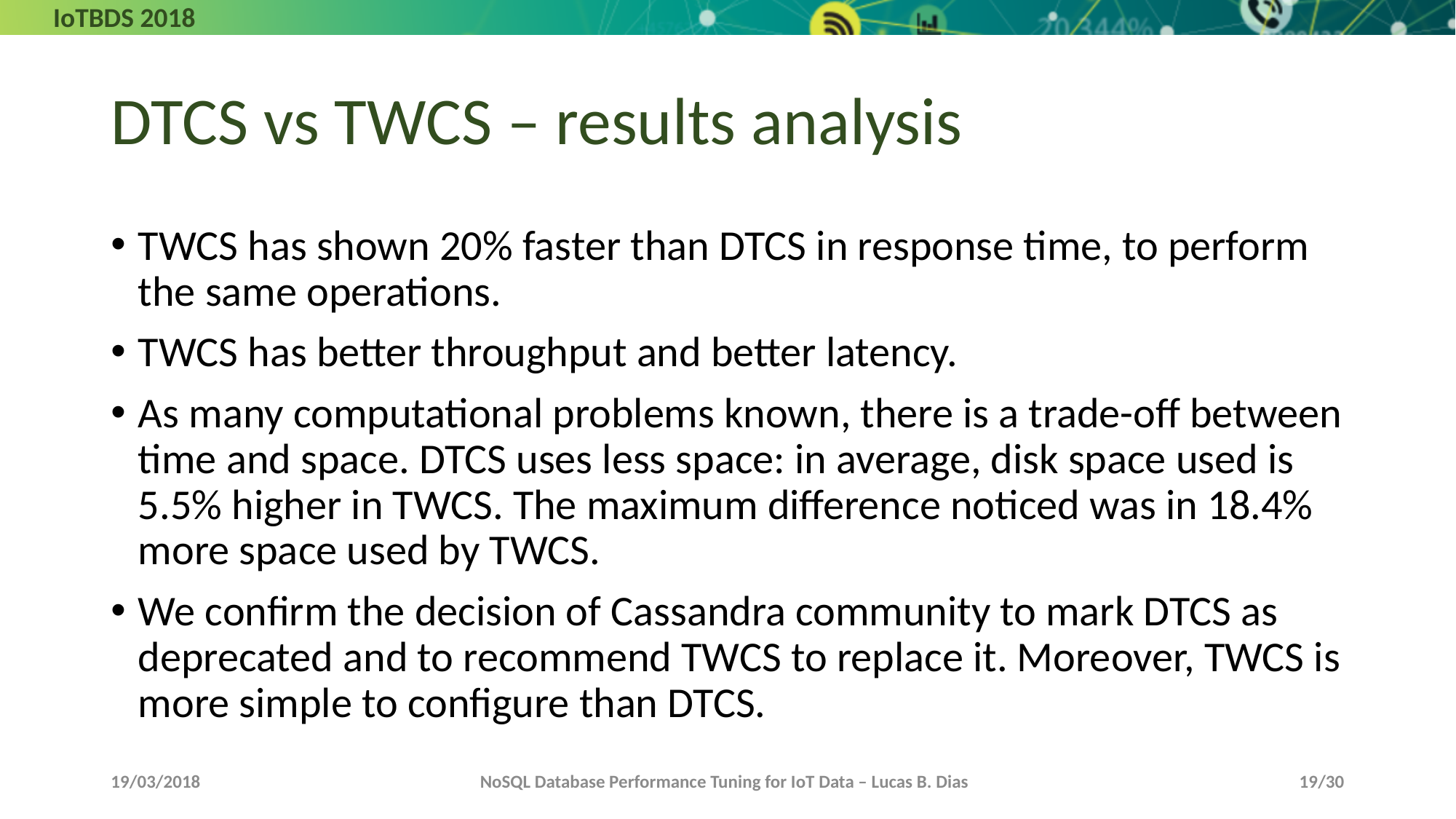

# DTCS vs TWCS – results analysis
TWCS has shown 20% faster than DTCS in response time, to perform the same operations.
TWCS has better throughput and better latency.
As many computational problems known, there is a trade-off between time and space. DTCS uses less space: in average, disk space used is 5.5% higher in TWCS. The maximum difference noticed was in 18.4% more space used by TWCS.
We confirm the decision of Cassandra community to mark DTCS as deprecated and to recommend TWCS to replace it. Moreover, TWCS is more simple to configure than DTCS.

19/03/2018
NoSQL Database Performance Tuning for IoT Data – Lucas B. Dias
19/30